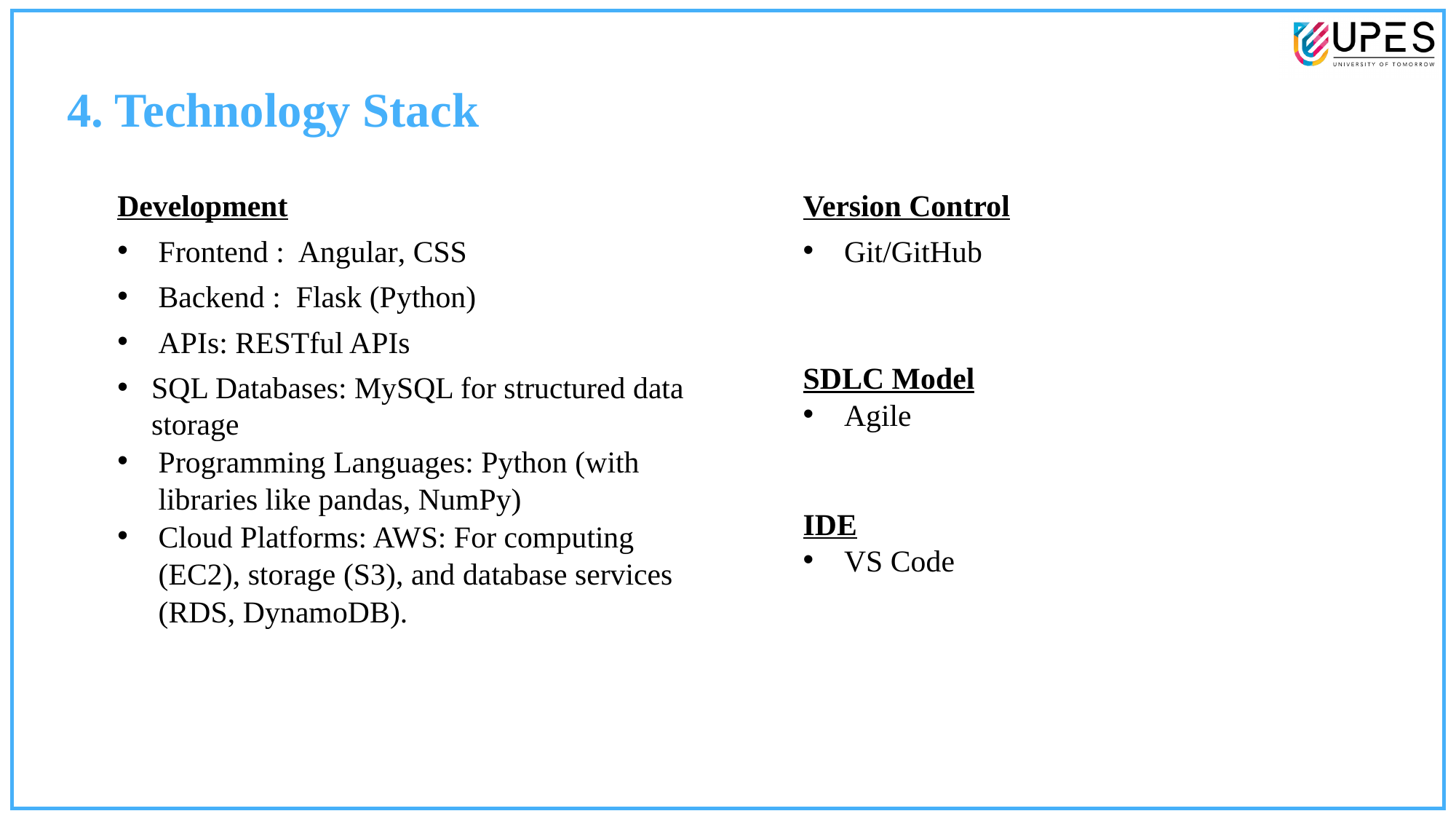

4. Technology Stack
Development
Frontend :  Angular, CSS
Backend :  Flask (Python)
APIs: RESTful APIs
SQL Databases: MySQL for structured data storage
Programming Languages: Python (with libraries like pandas, NumPy)
Cloud Platforms: AWS: For computing (EC2), storage (S3), and database services (RDS, DynamoDB).

Version Control
Git/GitHub

SDLC Model
Agile

IDE
VS Code